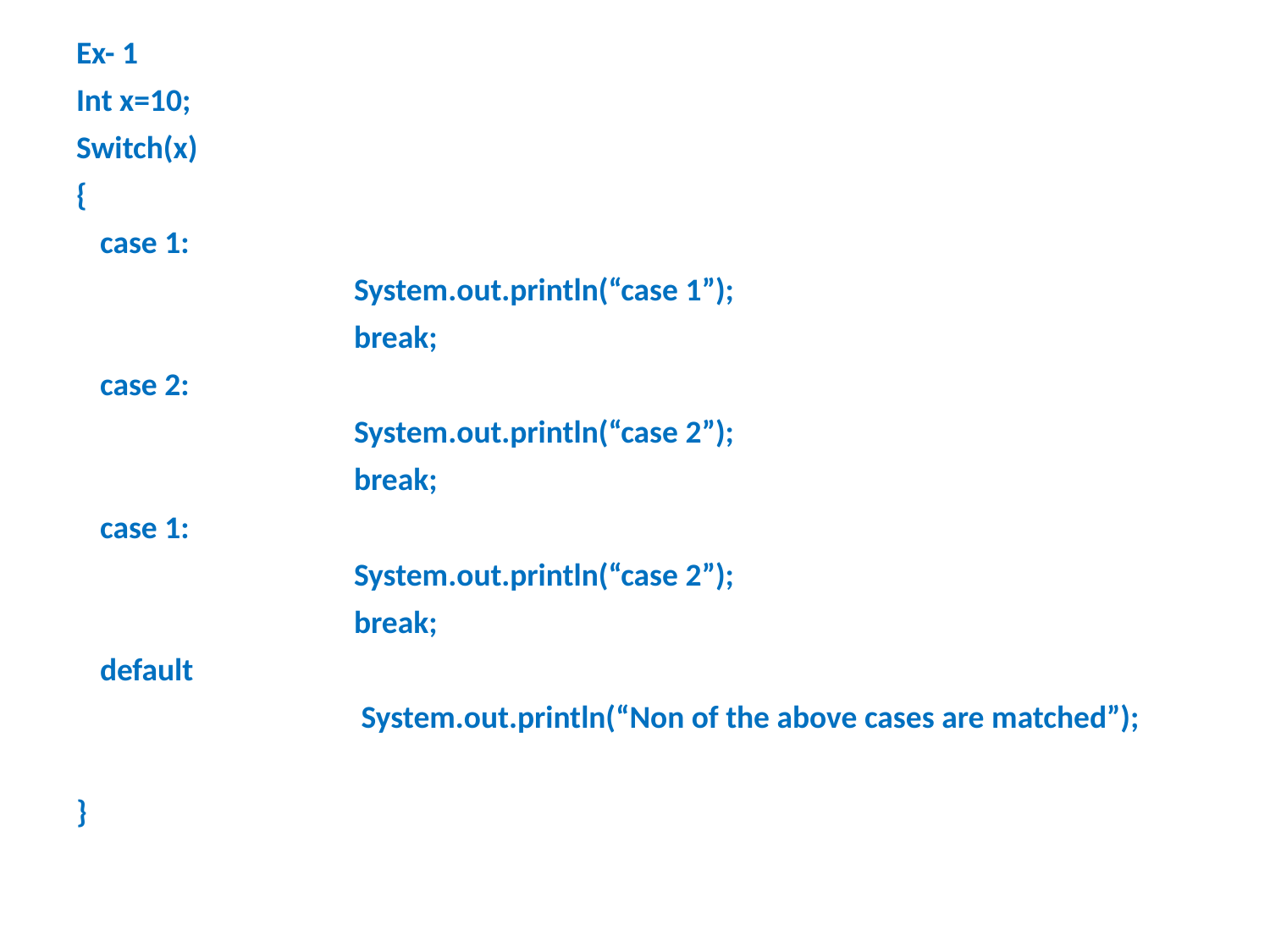

Ex- 1
Int x=10;
Switch(x)
{
	case 1:
			System.out.println(“case 1”);
			break;
	case 2:
			System.out.println(“case 2”);
			break;
	case 1:
			System.out.println(“case 2”);
			break;
	default
			 System.out.println(“Non of the above cases are matched”);

}